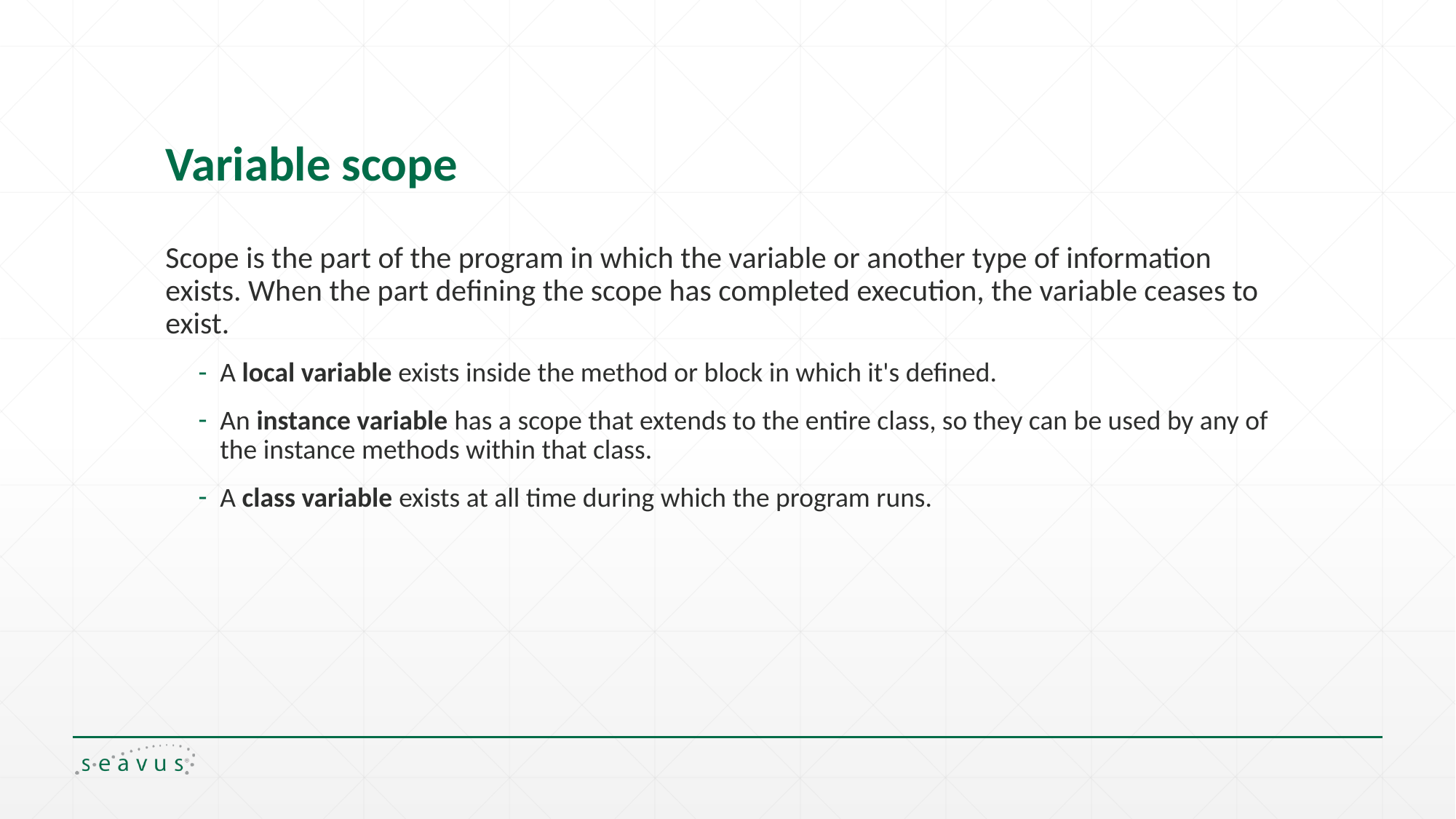

# Variable scope
Scope is the part of the program in which the variable or another type of information exists. When the part defining the scope has completed execution, the variable ceases to exist.
A local variable exists inside the method or block in which it's defined.
An instance variable has a scope that extends to the entire class, so they can be used by any of the instance methods within that class.
A class variable exists at all time during which the program runs.